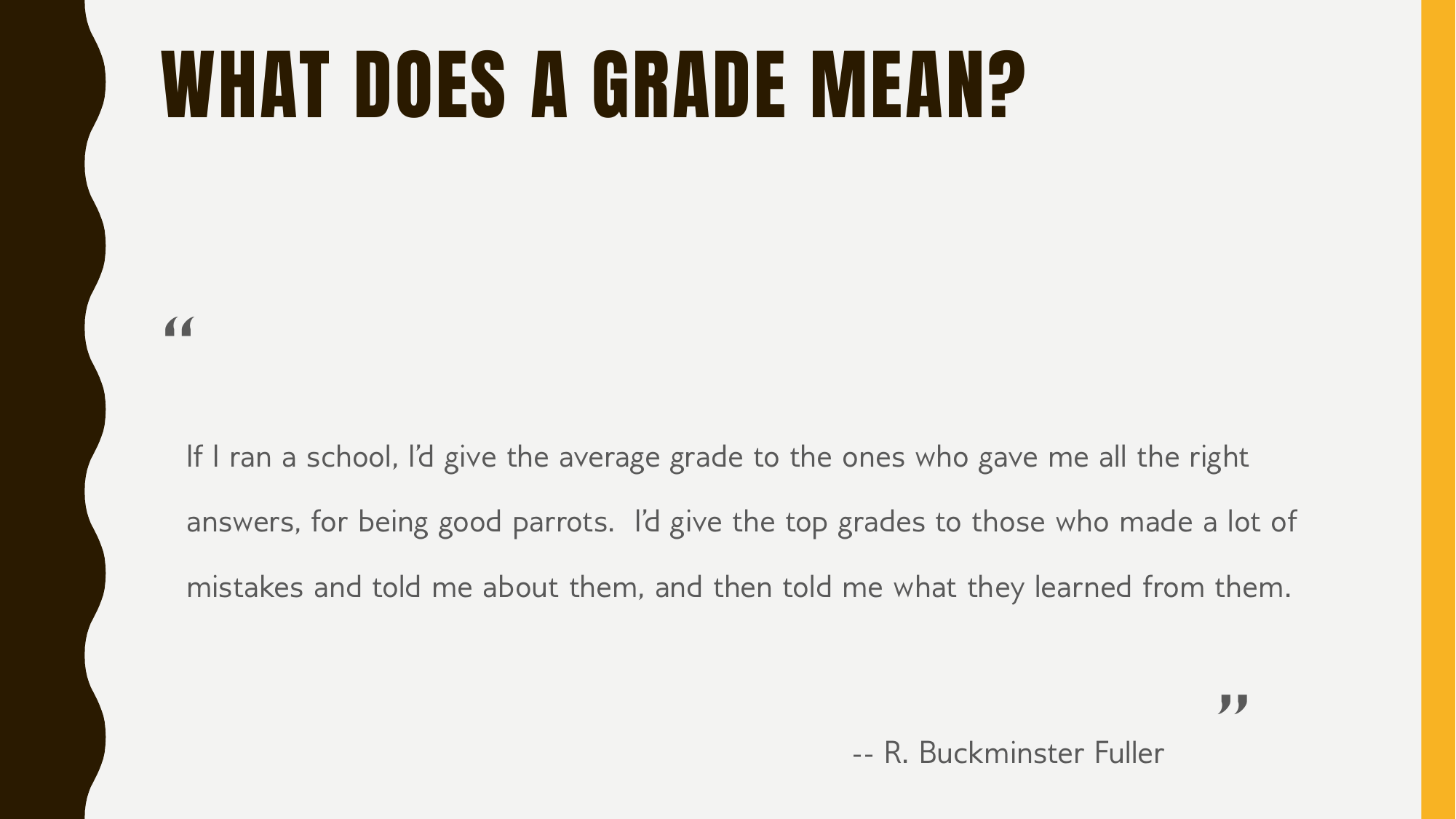

# What does a grade mean?
“
If I ran a school, I’d give the average grade to the ones who gave me all the right answers, for being good parrots.  I’d give the top grades to those who made a lot of mistakes and told me about them, and then told me what they learned from them.

											                                                                     -- R. Buckminster Fuller     ”